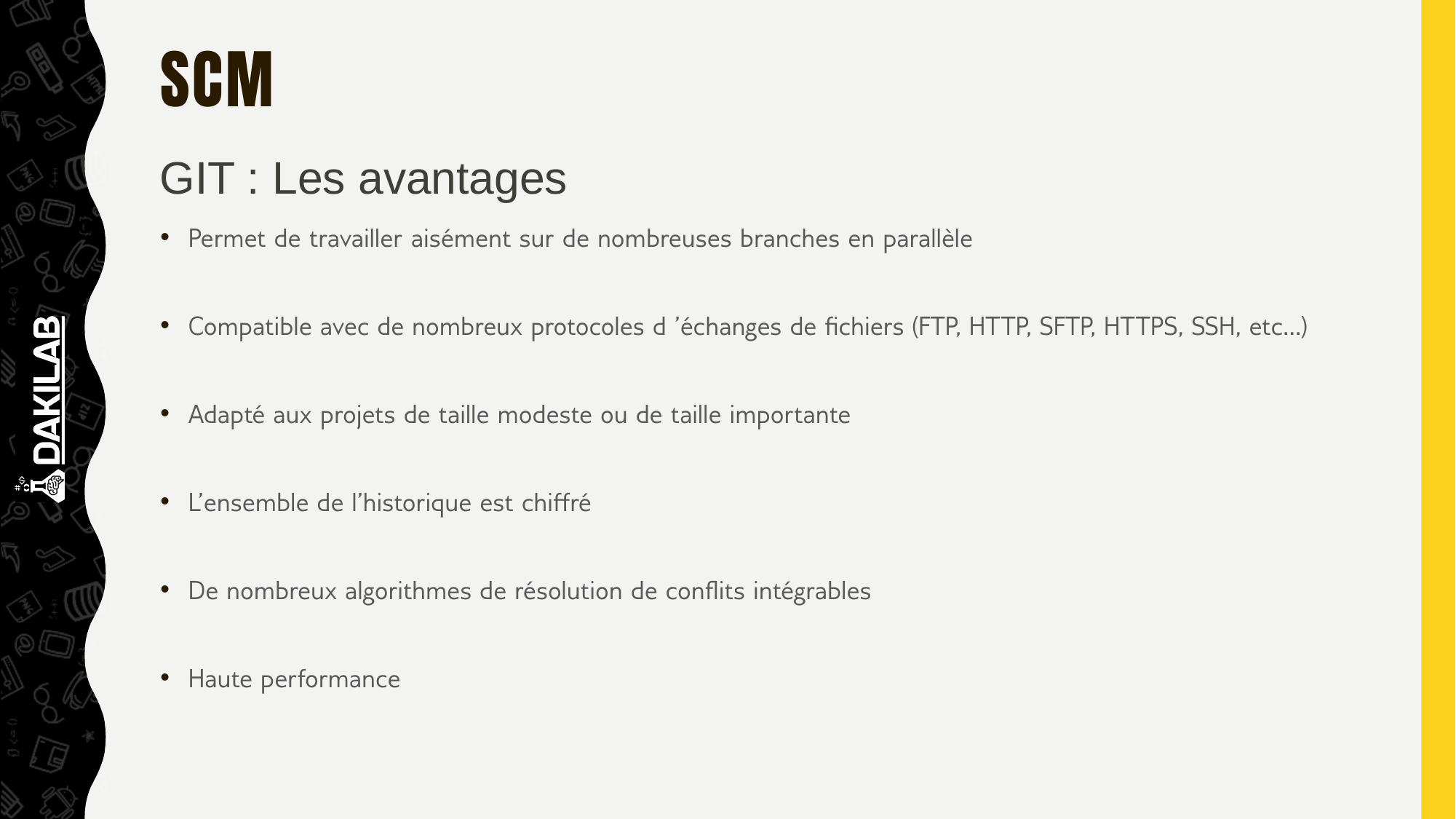

# SCM
GIT : Les avantages
Permet de travailler aisément sur de nombreuses branches en parallèle

Compatible avec de nombreux protocoles d ’échanges de fichiers (FTP, HTTP, SFTP, HTTPS, SSH, etc…)

Adapté aux projets de taille modeste ou de taille importante

L’ensemble de l’historique est chiffré

De nombreux algorithmes de résolution de conflits intégrables

Haute performance